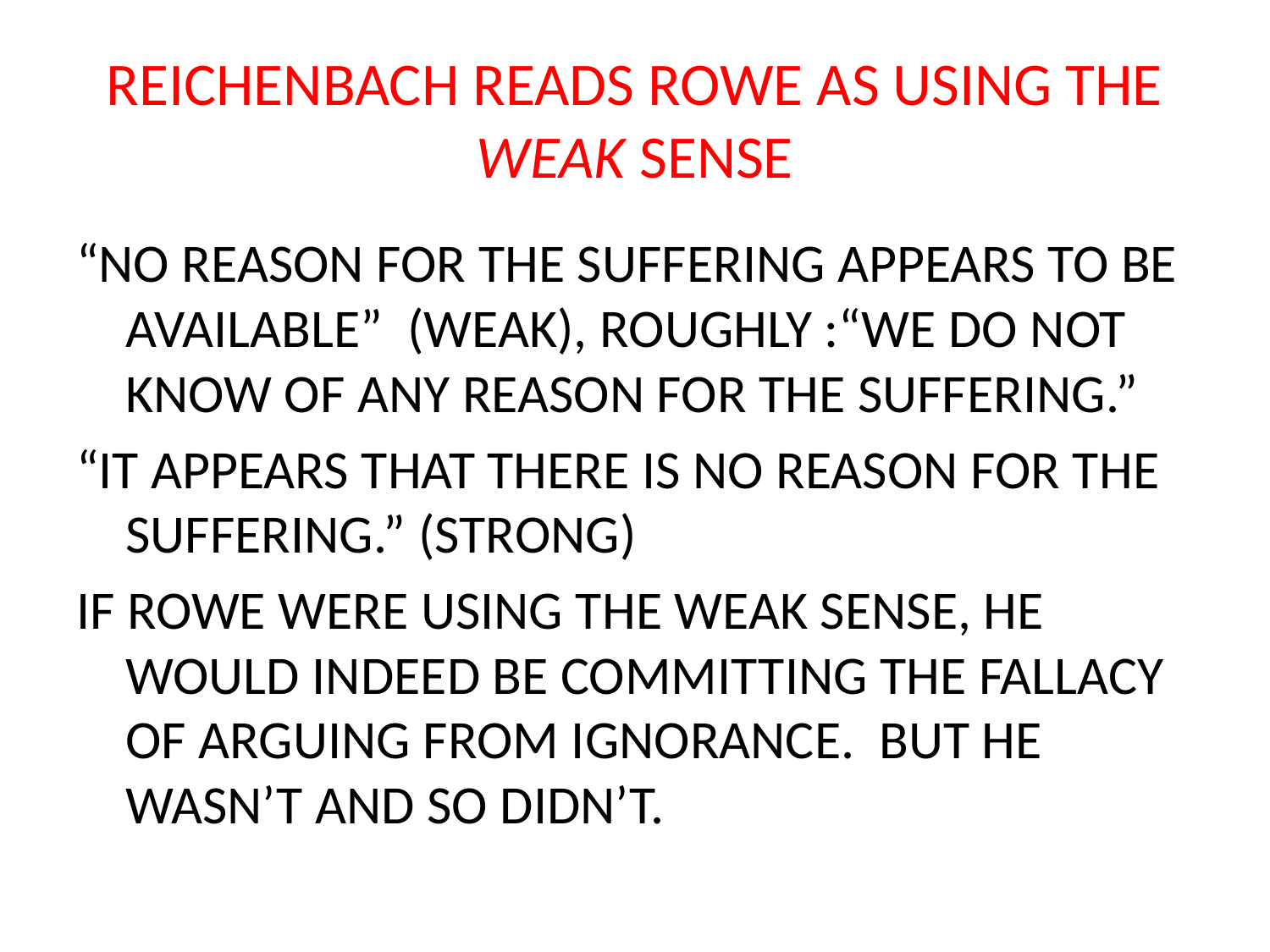

# REICHENBACH READS ROWE AS USING THE WEAK SENSE
“NO REASON FOR THE SUFFERING APPEARS TO BE AVAILABLE”  (WEAK), ROUGHLY :“WE DO NOT KNOW OF ANY REASON FOR THE SUFFERING.”
“IT APPEARS THAT THERE IS NO REASON FOR THE SUFFERING.” (STRONG)
IF ROWE WERE USING THE WEAK SENSE, HE WOULD INDEED BE COMMITTING THE FALLACY OF ARGUING FROM IGNORANCE.  BUT HE WASN’T AND SO DIDN’T.